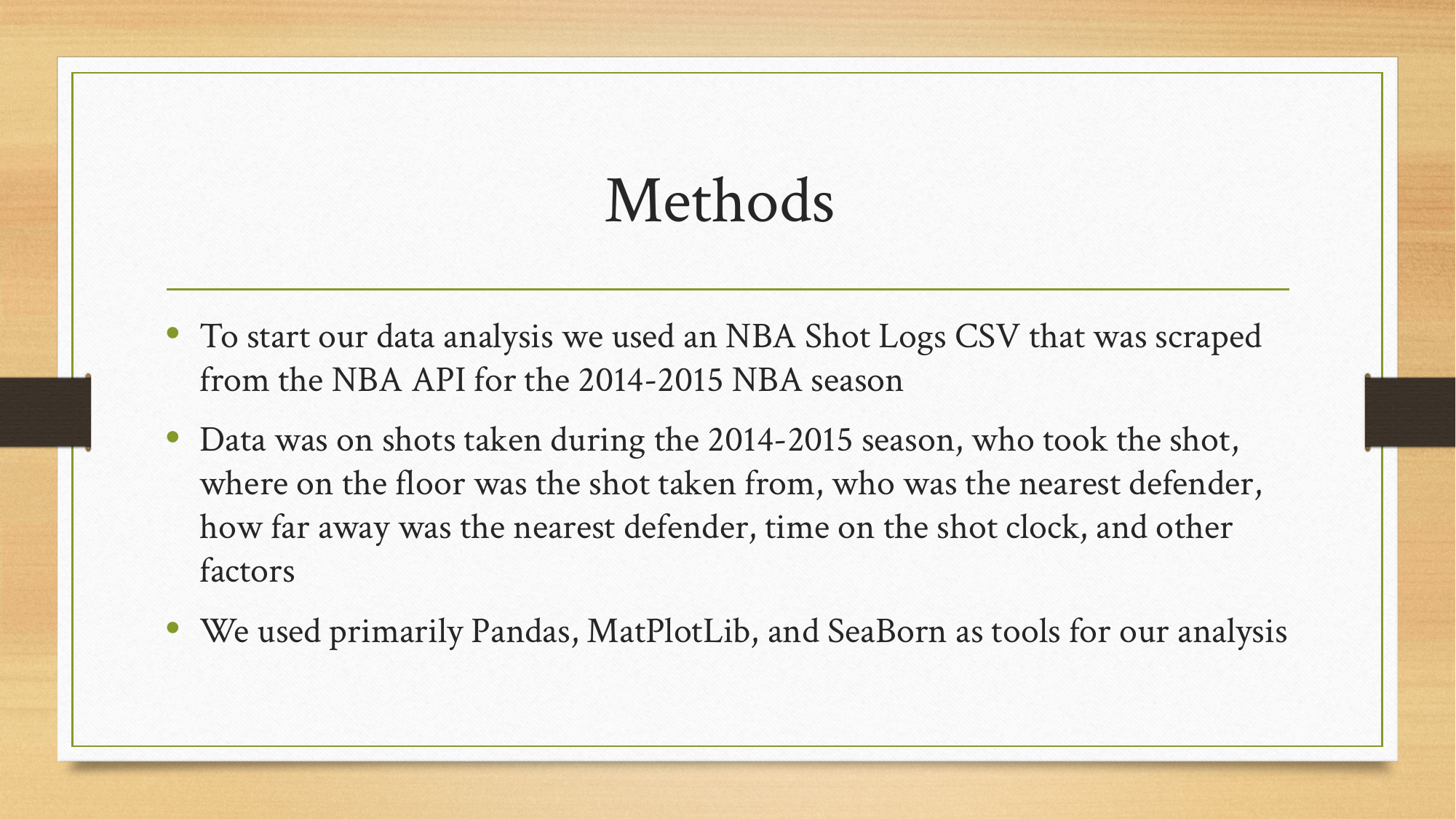

# Methods
To start our data analysis we used an NBA Shot Logs CSV that was scraped from the NBA API for the 2014-2015 NBA season
Data was on shots taken during the 2014-2015 season, who took the shot, where on the floor was the shot taken from, who was the nearest defender, how far away was the nearest defender, time on the shot clock, and other factors
We used primarily Pandas, MatPlotLib, and SeaBorn as tools for our analysis